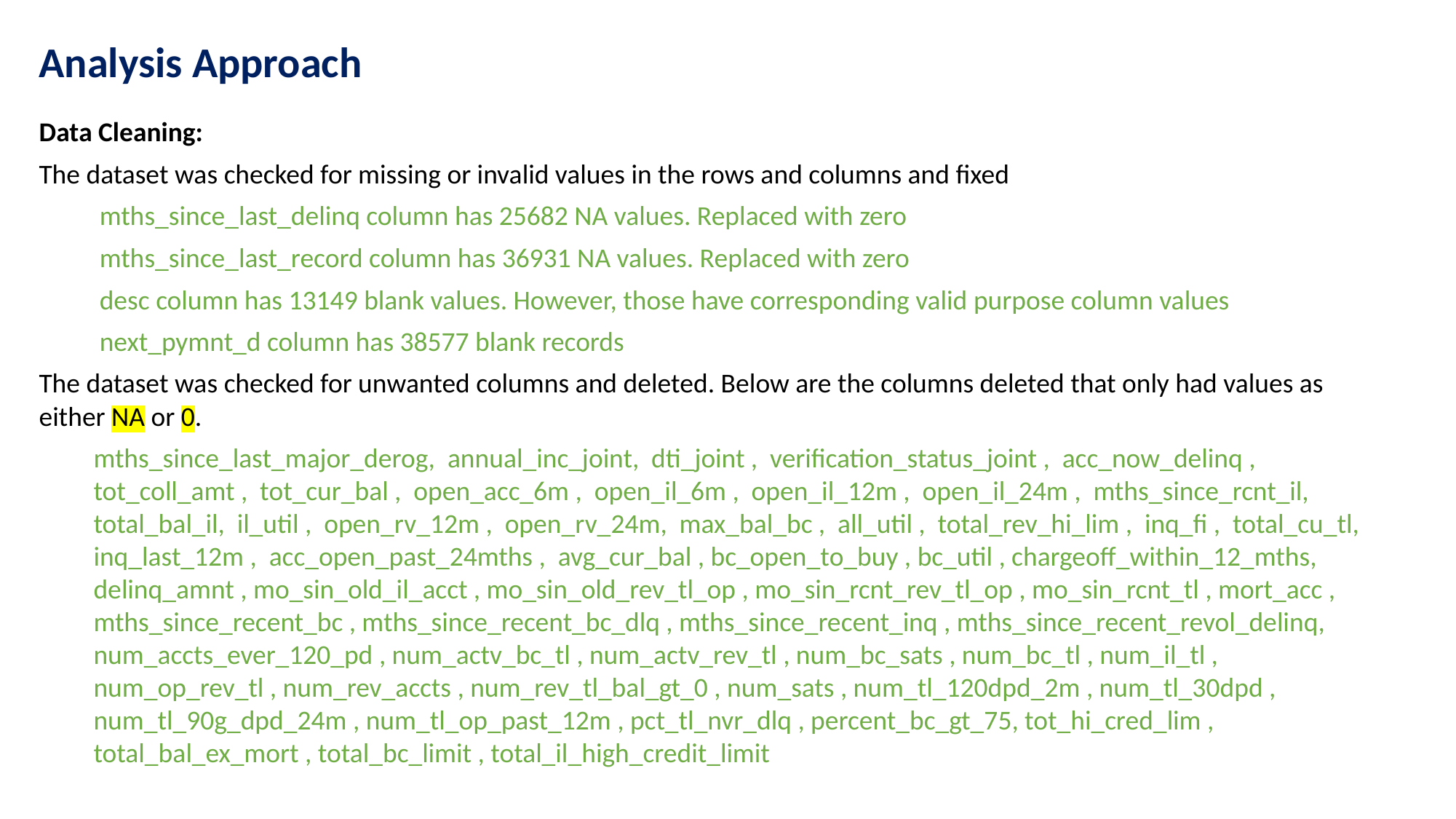

Analysis Approach
Data Cleaning:
The dataset was checked for missing or invalid values in the rows and columns and fixed
 mths_since_last_delinq column has 25682 NA values. Replaced with zero
 mths_since_last_record column has 36931 NA values. Replaced with zero
 desc column has 13149 blank values. However, those have corresponding valid purpose column values
 next_pymnt_d column has 38577 blank records
The dataset was checked for unwanted columns and deleted. Below are the columns deleted that only had values as either NA or 0.
mths_since_last_major_derog,  annual_inc_joint,  dti_joint ,  verification_status_joint ,  acc_now_delinq , tot_coll_amt ,  tot_cur_bal ,  open_acc_6m ,  open_il_6m ,  open_il_12m ,  open_il_24m ,  mths_since_rcnt_il,  total_bal_il,  il_util ,  open_rv_12m ,  open_rv_24m,  max_bal_bc ,  all_util ,  total_rev_hi_lim ,  inq_fi ,  total_cu_tl,  inq_last_12m ,  acc_open_past_24mths ,  avg_cur_bal , bc_open_to_buy , bc_util , chargeoff_within_12_mths, delinq_amnt , mo_sin_old_il_acct , mo_sin_old_rev_tl_op , mo_sin_rcnt_rev_tl_op , mo_sin_rcnt_tl , mort_acc , mths_since_recent_bc , mths_since_recent_bc_dlq , mths_since_recent_inq , mths_since_recent_revol_delinq, num_accts_ever_120_pd , num_actv_bc_tl , num_actv_rev_tl , num_bc_sats , num_bc_tl , num_il_tl , num_op_rev_tl , num_rev_accts , num_rev_tl_bal_gt_0 , num_sats , num_tl_120dpd_2m , num_tl_30dpd , num_tl_90g_dpd_24m , num_tl_op_past_12m , pct_tl_nvr_dlq , percent_bc_gt_75, tot_hi_cred_lim , total_bal_ex_mort , total_bc_limit , total_il_high_credit_limit